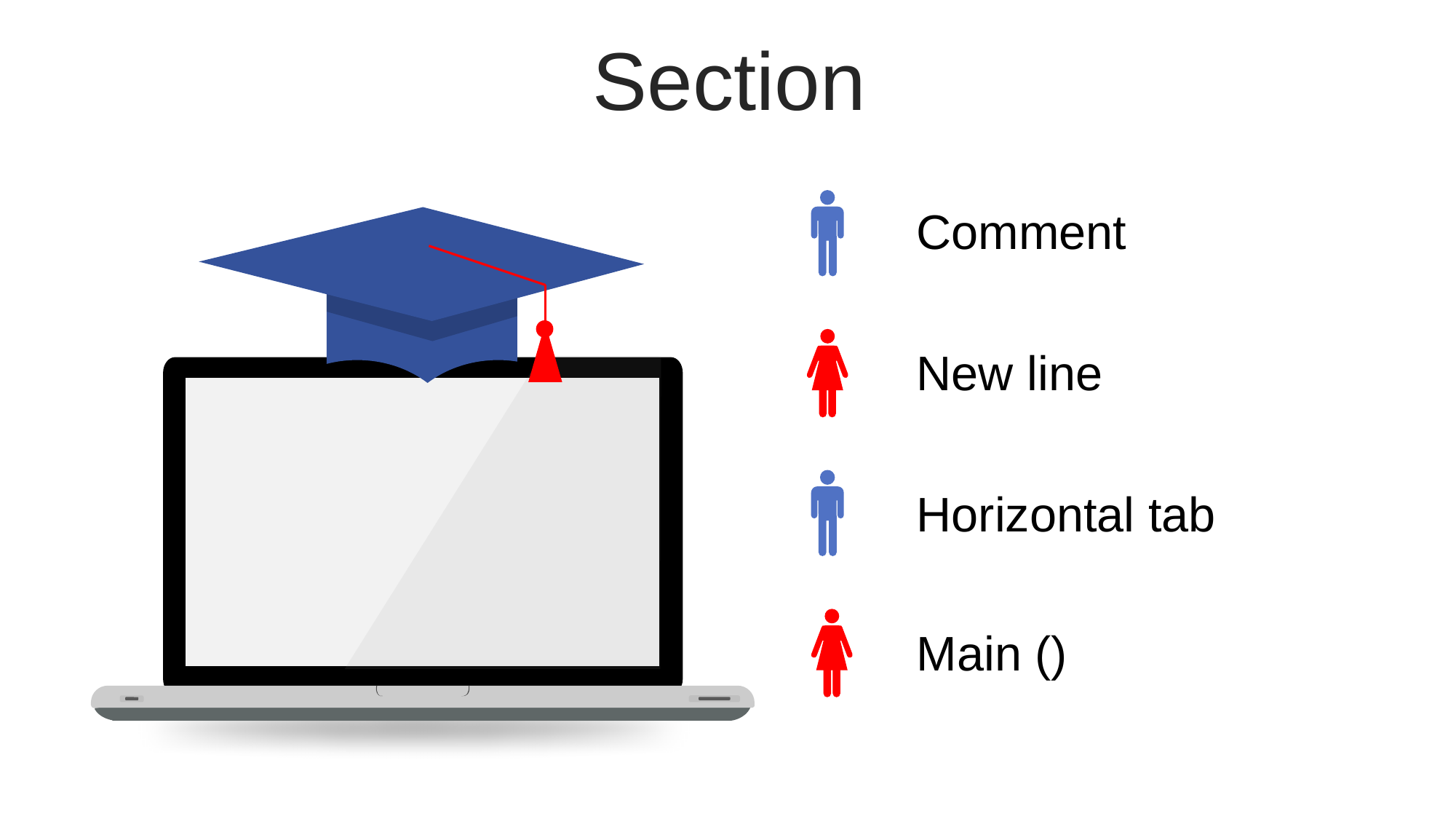

Section

Comment

New line

Horizontal tab

Main ()